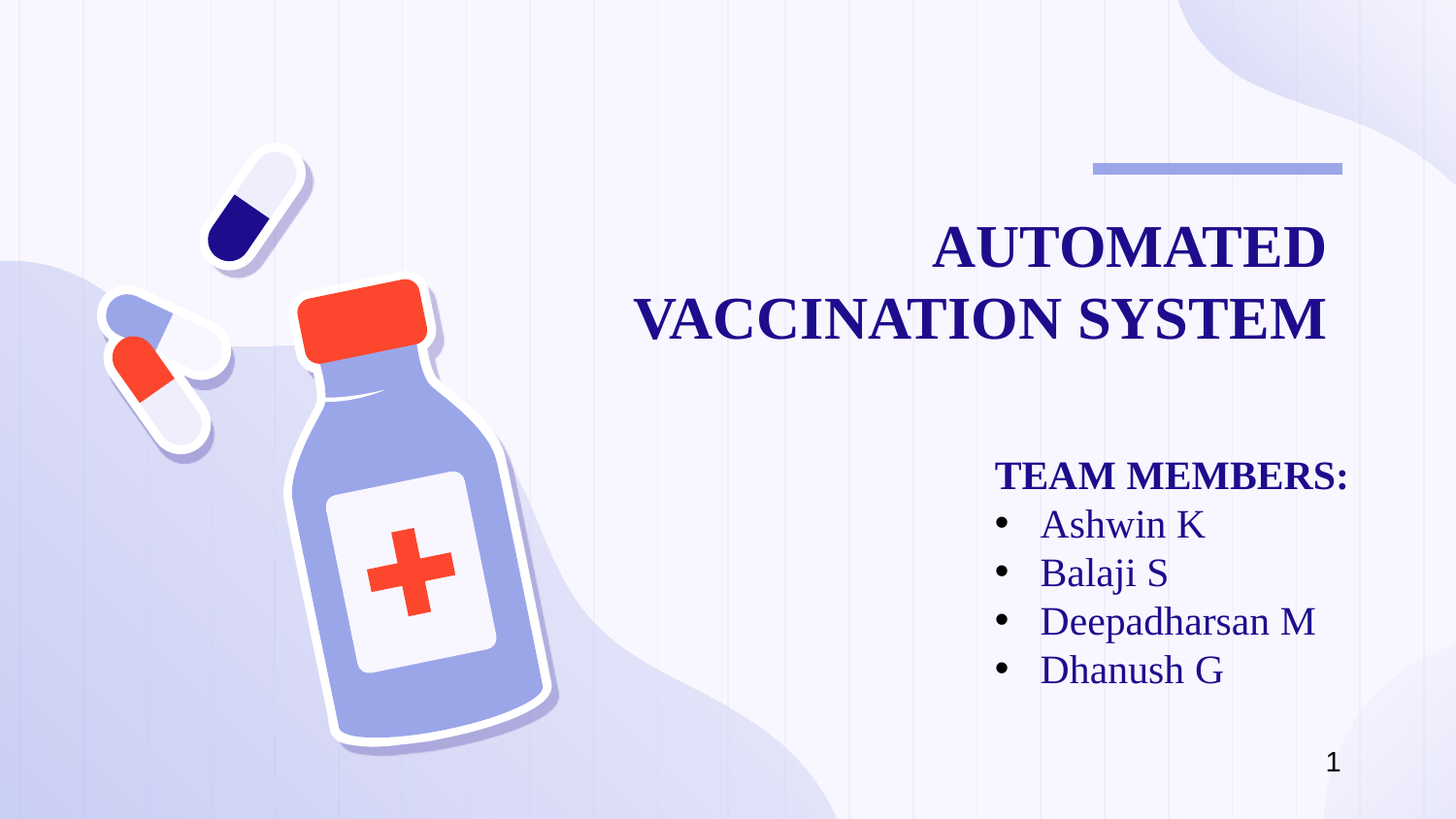

# AUTOMATED VACCINATION SYSTEM

TEAM MEMBERS:
Ashwin K
Balaji S
Deepadharsan M
Dhanush G

1